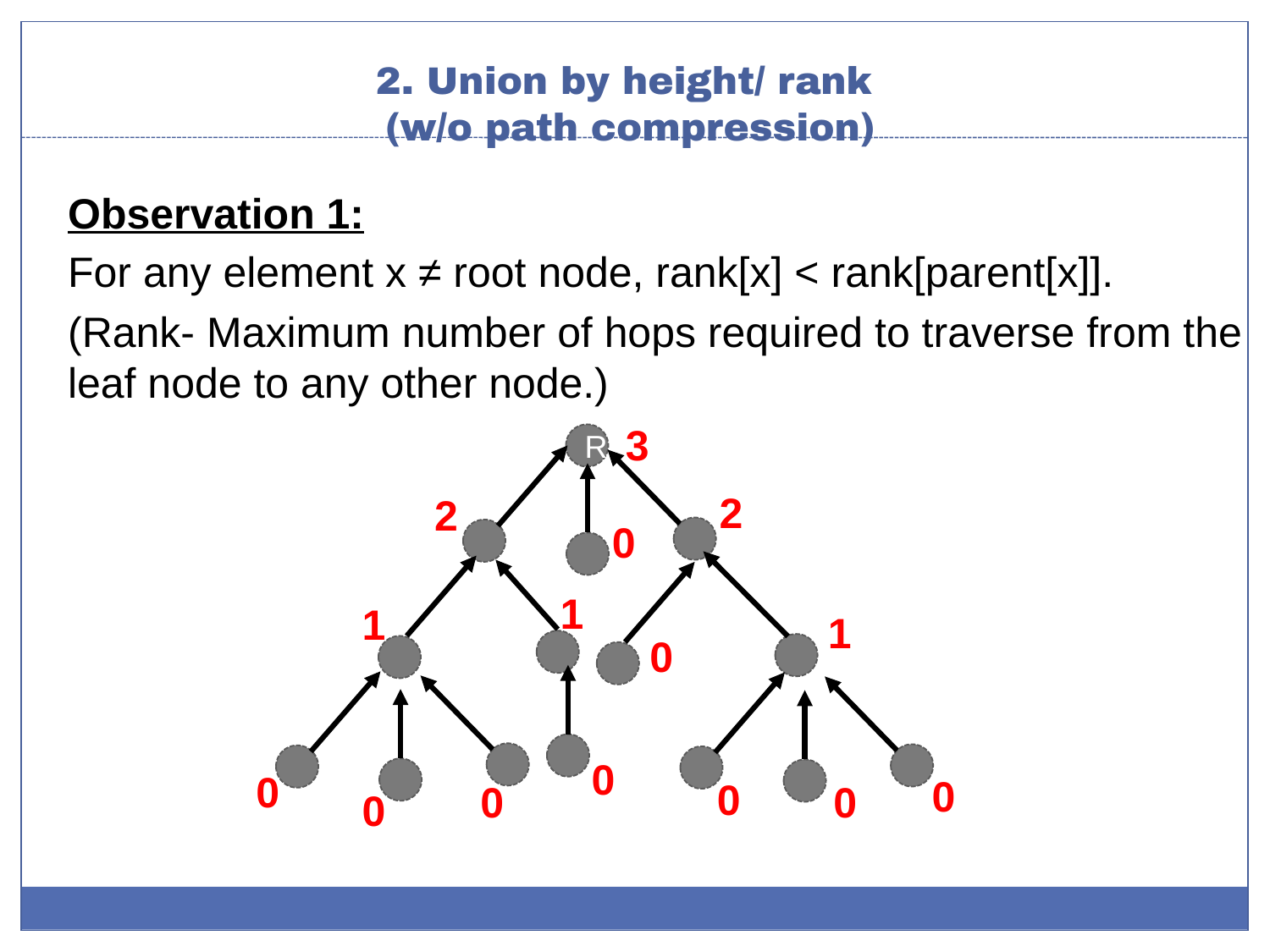

# 2. Union by height/ rank (w/o path compression)
Observation 1:
For any element x ≠ root node, rank[x] < rank[parent[x]].
(Rank- Maximum number of hops required to traverse from the leaf node to any other node.)

3
R
2
2
0

1
1
1
0

0

0

0
0
0
0
0